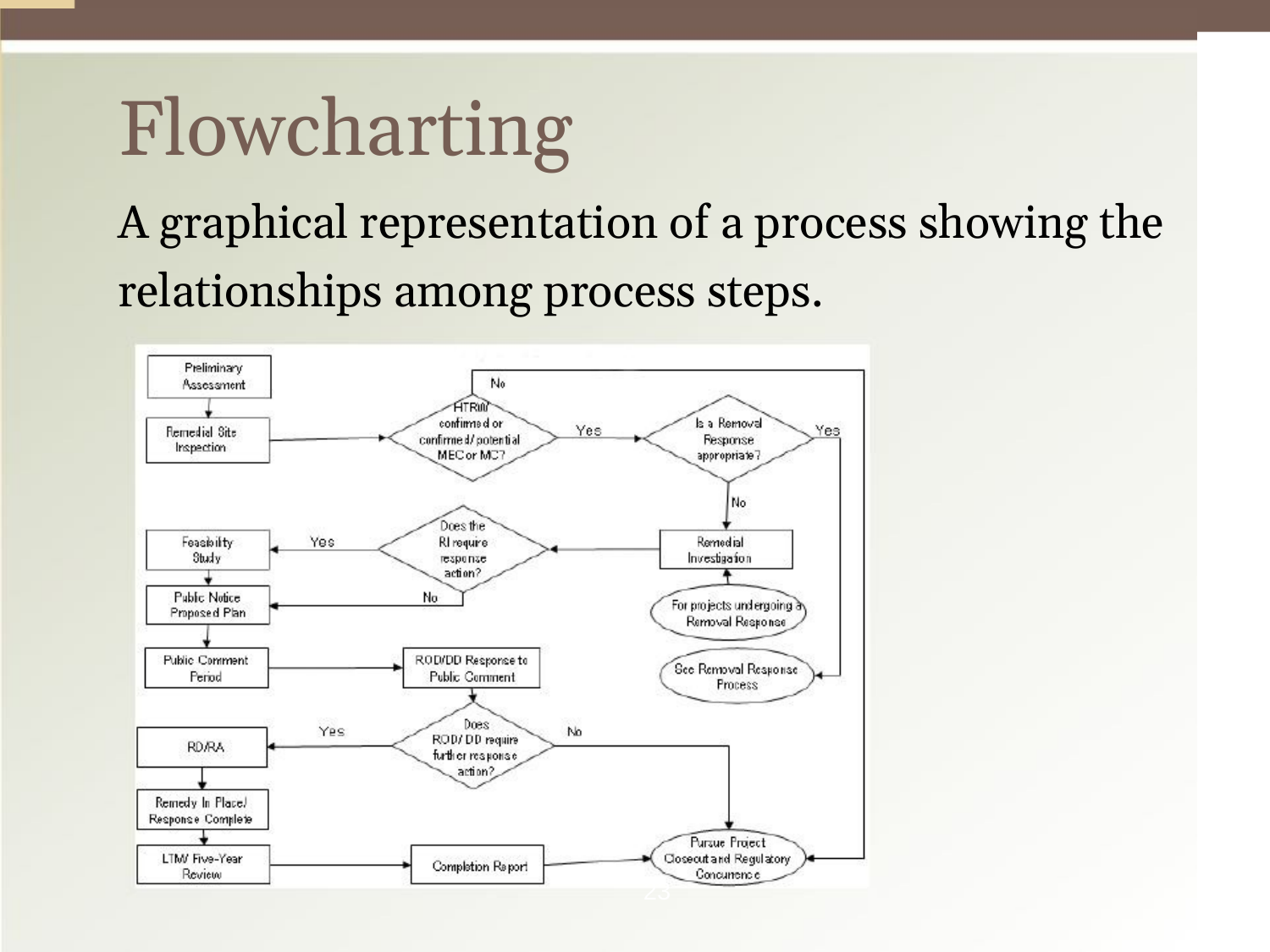

# Flowcharting
A graphical representation of a process showing the relationships among process steps.

23